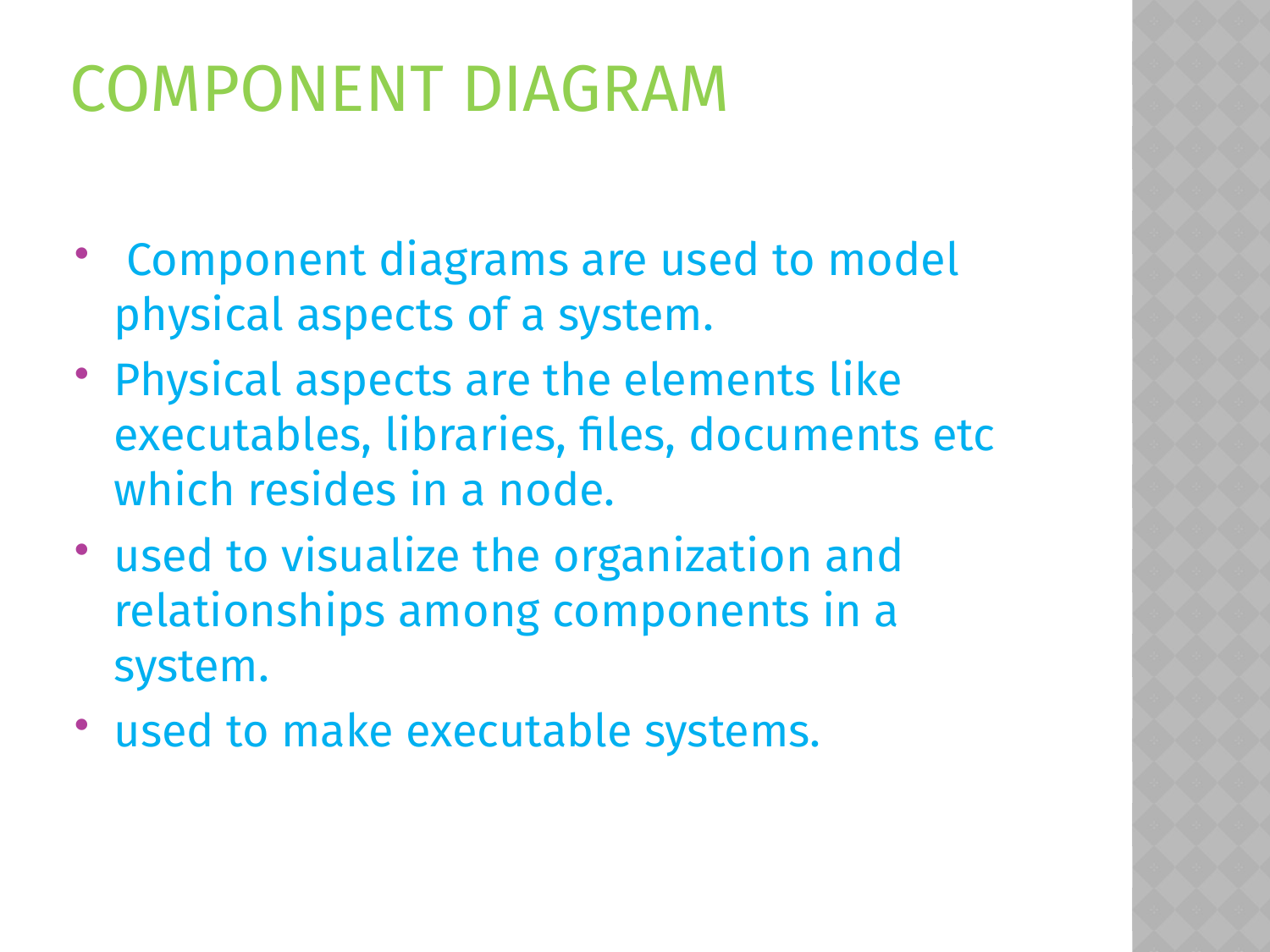

# Component Diagram
 Component diagrams are used to model physical aspects of a system.
Physical aspects are the elements like executables, libraries, files, documents etc which resides in a node.
used to visualize the organization and relationships among components in a system.
used to make executable systems.